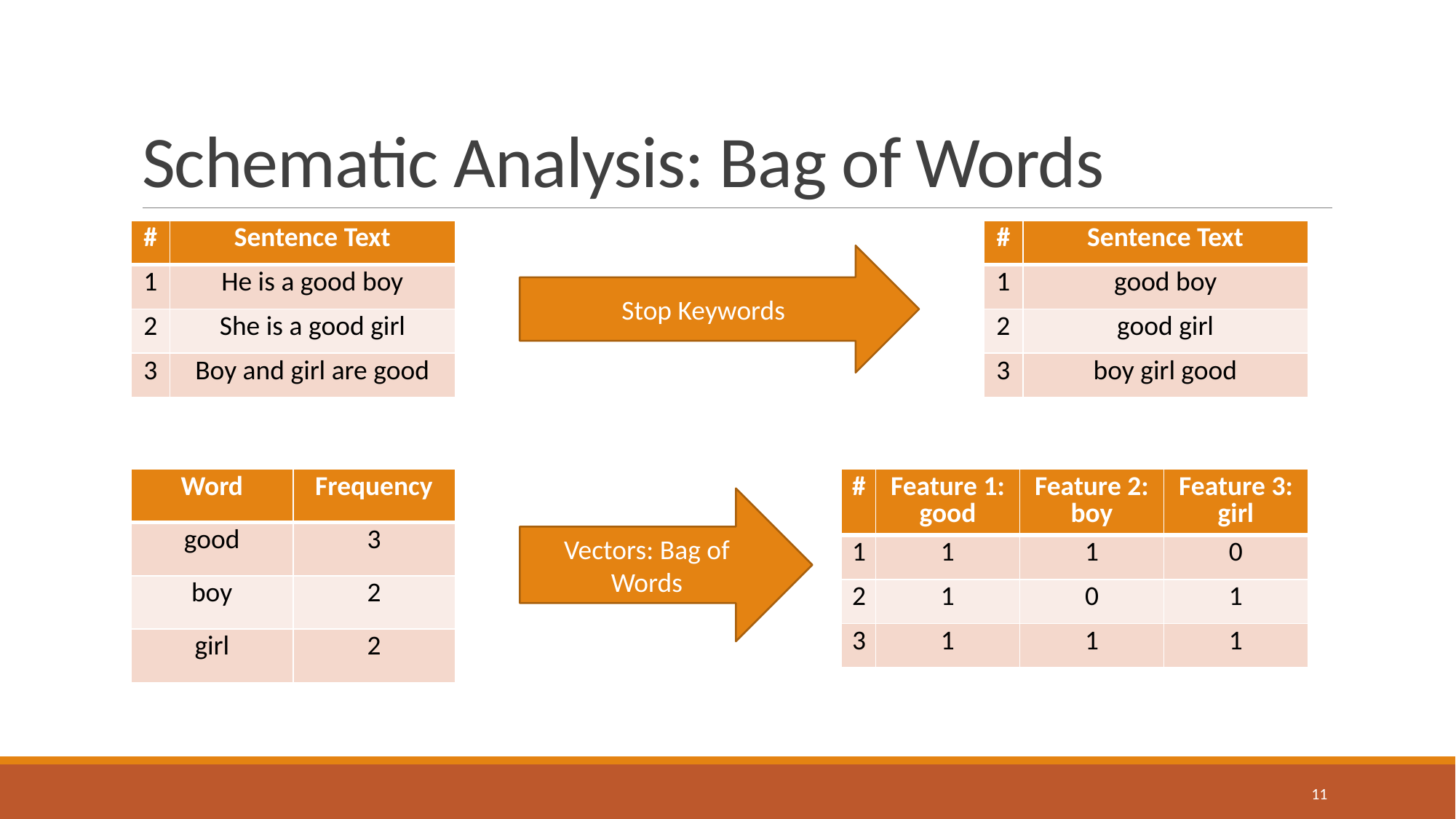

# Schematic Analysis: Bag of Words
| # | Sentence Text |
| --- | --- |
| 1 | He is a good boy |
| 2 | She is a good girl |
| 3 | Boy and girl are good |
| # | Sentence Text |
| --- | --- |
| 1 | good boy |
| 2 | good girl |
| 3 | boy girl good |
Stop Keywords
| Word | Frequency |
| --- | --- |
| good | 3 |
| boy | 2 |
| girl | 2 |
| # | Feature 1: good | Feature 2: boy | Feature 3: girl |
| --- | --- | --- | --- |
| 1 | 1 | 1 | 0 |
| 2 | 1 | 0 | 1 |
| 3 | 1 | 1 | 1 |
Vectors: Bag of Words
11